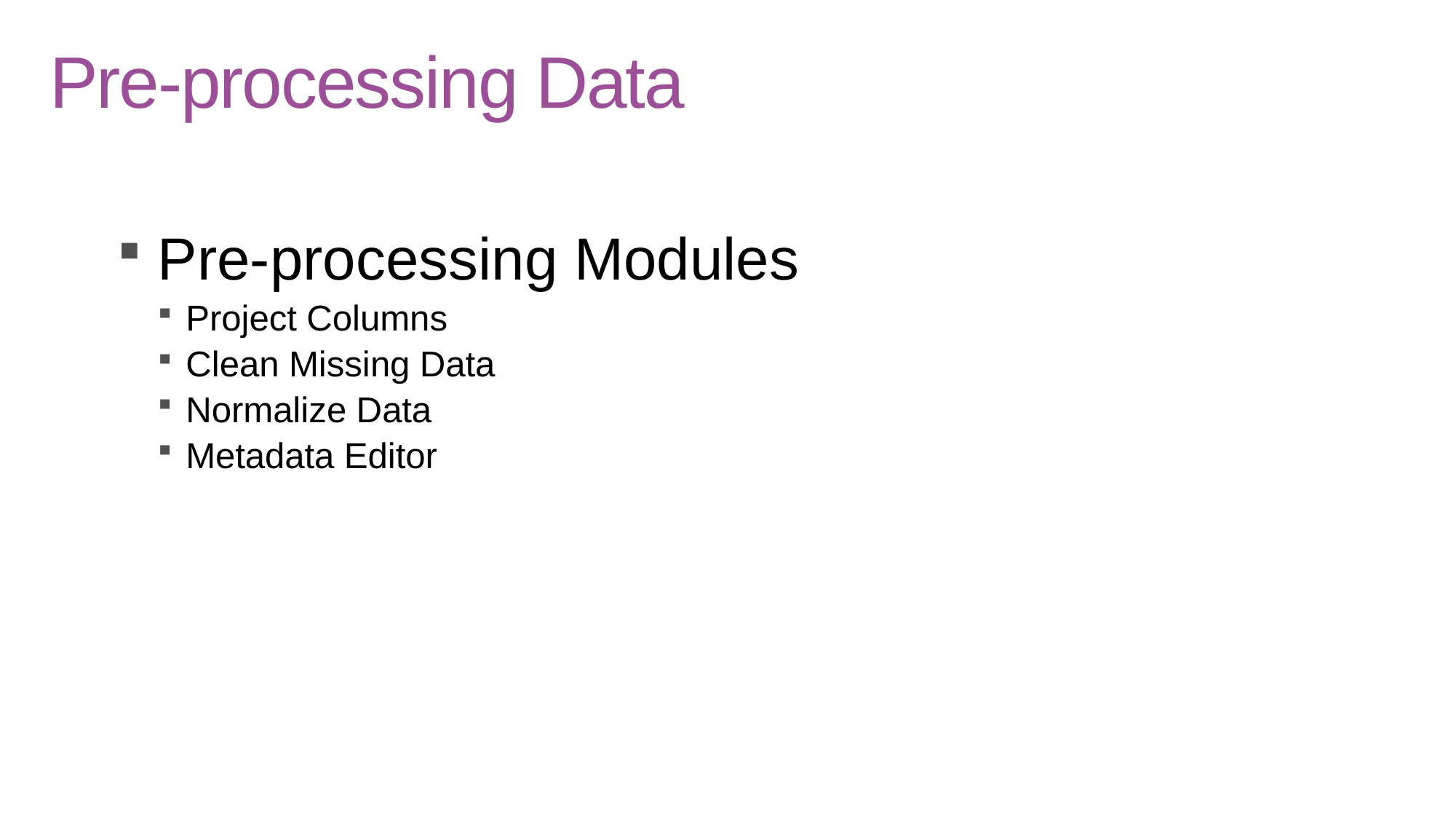

# Pre-processing Data
Pre-processing Modules
Project Columns
Clean Missing Data
Normalize Data
Metadata Editor